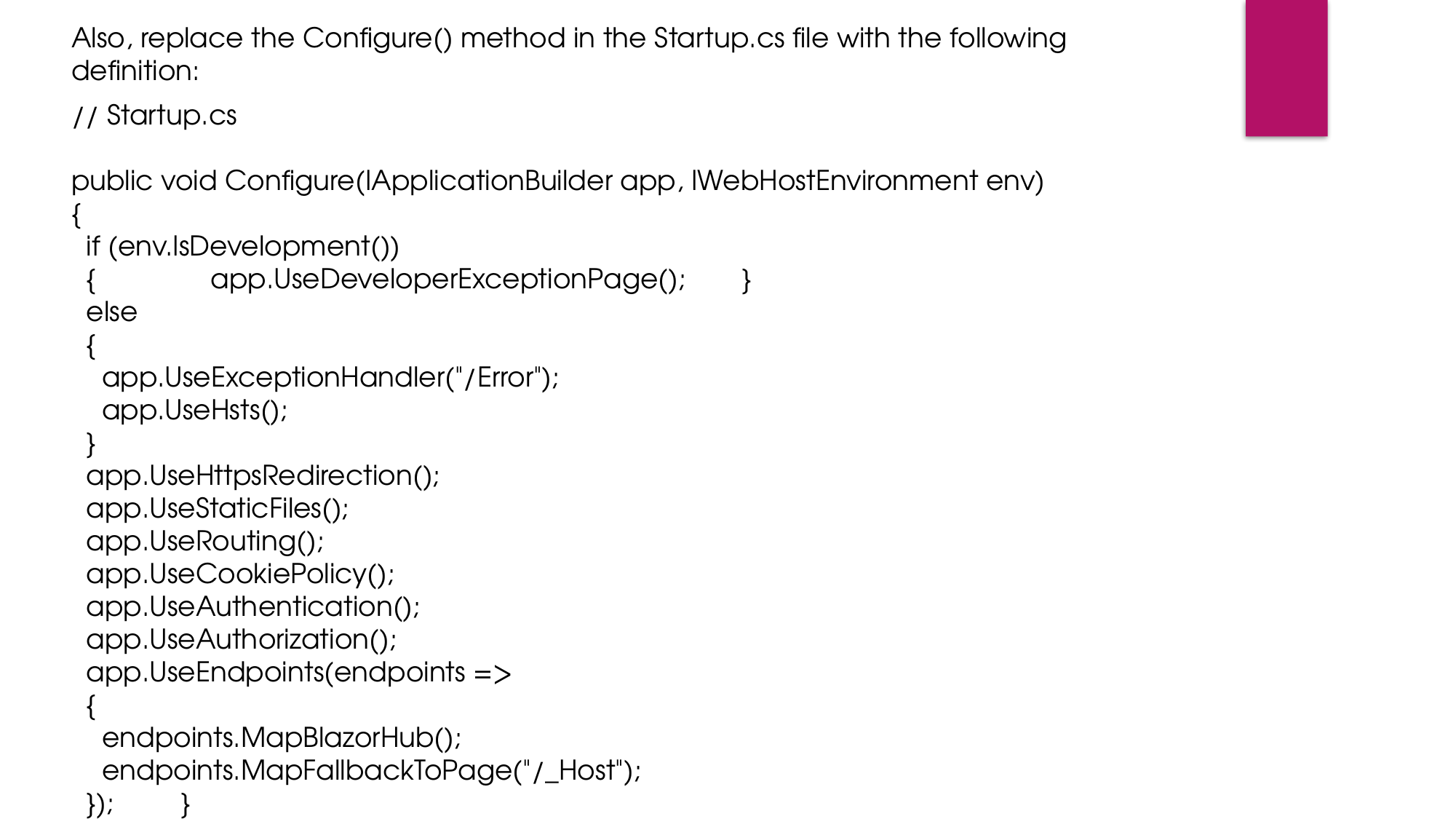

Also, replace the Configure() method in the Startup.cs file with the following definition:
// Startup.cs

public void Configure(IApplicationBuilder app, IWebHostEnvironment env)
{
  if (env.IsDevelopment())
  {	    app.UseDeveloperExceptionPage();	  }
  else
  {
    app.UseExceptionHandler("/Error");
    app.UseHsts();
  }
  app.UseHttpsRedirection();
  app.UseStaticFiles();
  app.UseRouting();
  app.UseCookiePolicy();
  app.UseAuthentication();
  app.UseAuthorization();
  app.UseEndpoints(endpoints =>
  {
    endpoints.MapBlazorHub();
    endpoints.MapFallbackToPage("/_Host");
  });	}